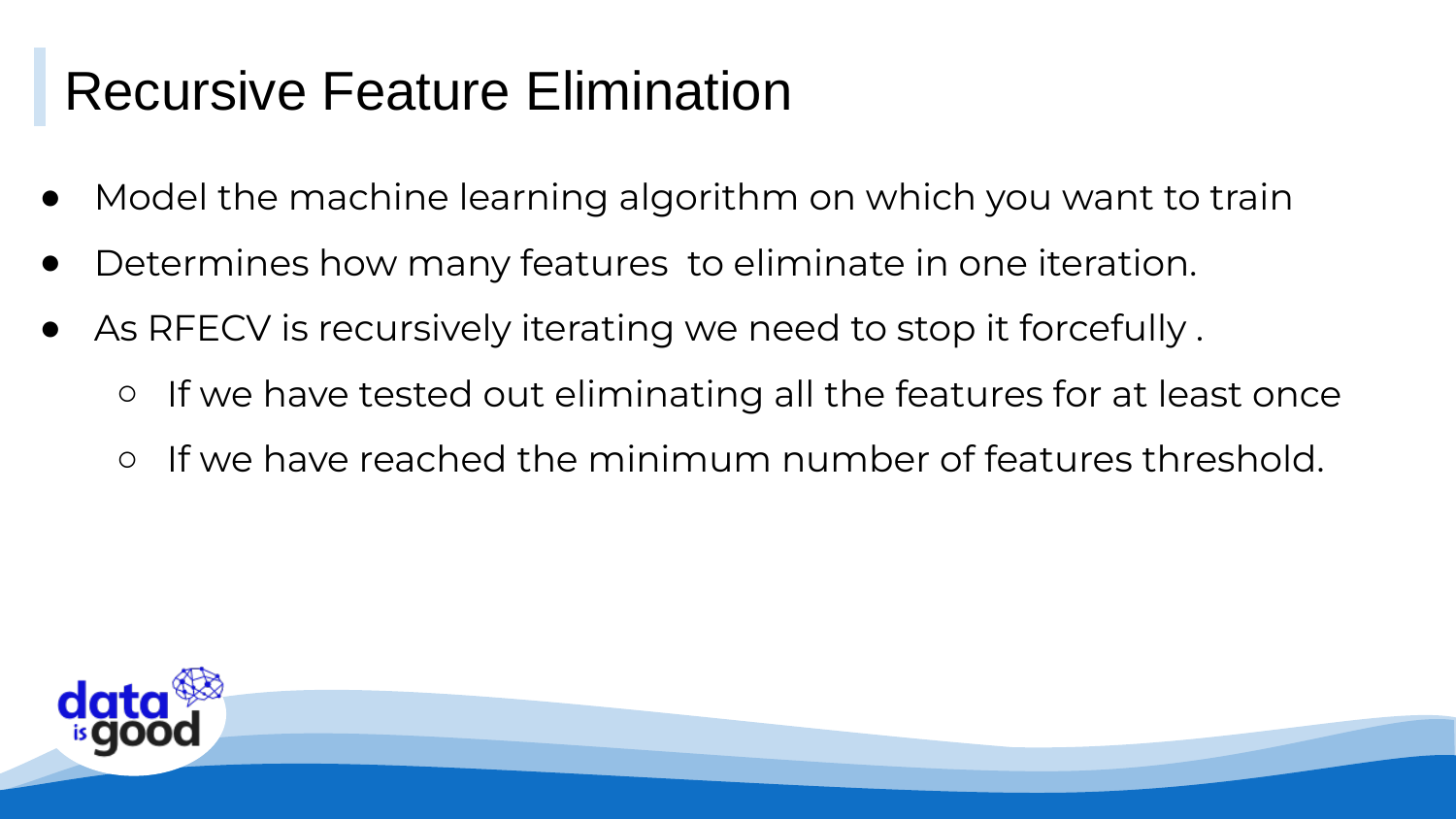

# Recursive Feature Elimination
Model the machine learning algorithm on which you want to train
Determines how many features  to eliminate in one iteration.
As RFECV is recursively iterating we need to stop it forcefully .
If we have tested out eliminating all the features for at least once
If we have reached the minimum number of features threshold.